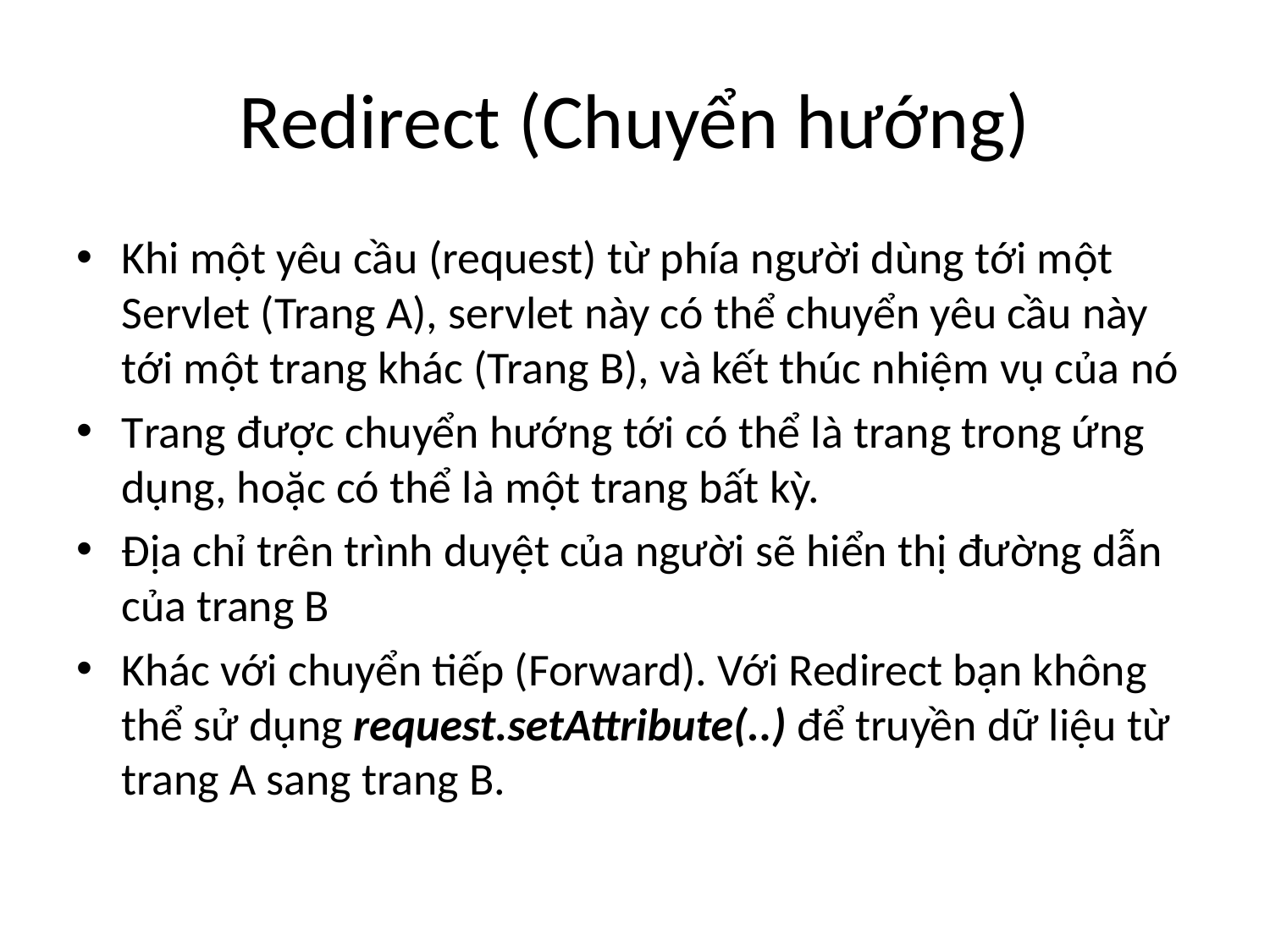

# Redirect (Chuyển hướng)
Khi một yêu cầu (request) từ phía người dùng tới một Servlet (Trang A), servlet này có thể chuyển yêu cầu này tới một trang khác (Trang B), và kết thúc nhiệm vụ của nó
Trang được chuyển hướng tới có thể là trang trong ứng dụng, hoặc có thể là một trang bất kỳ.
Địa chỉ trên trình duyệt của người sẽ hiển thị đường dẫn của trang B
Khác với chuyển tiếp (Forward). Với Redirect bạn không thể sử dụng request.setAttribute(..) để truyền dữ liệu từ trang A sang trang B.